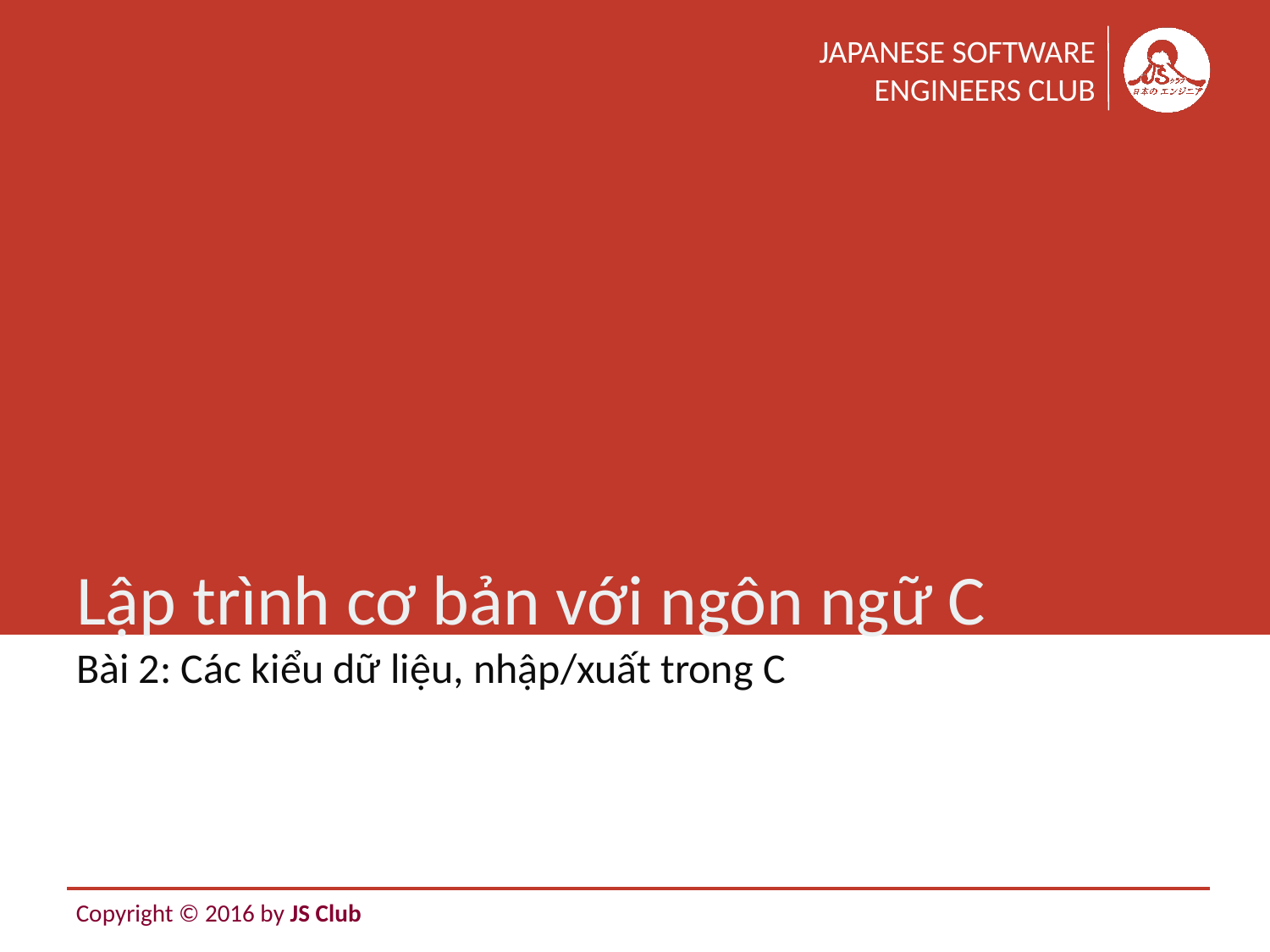

# Lập trình cơ bản với ngôn ngữ C
Bài 2: Các kiểu dữ liệu, nhập/xuất trong C